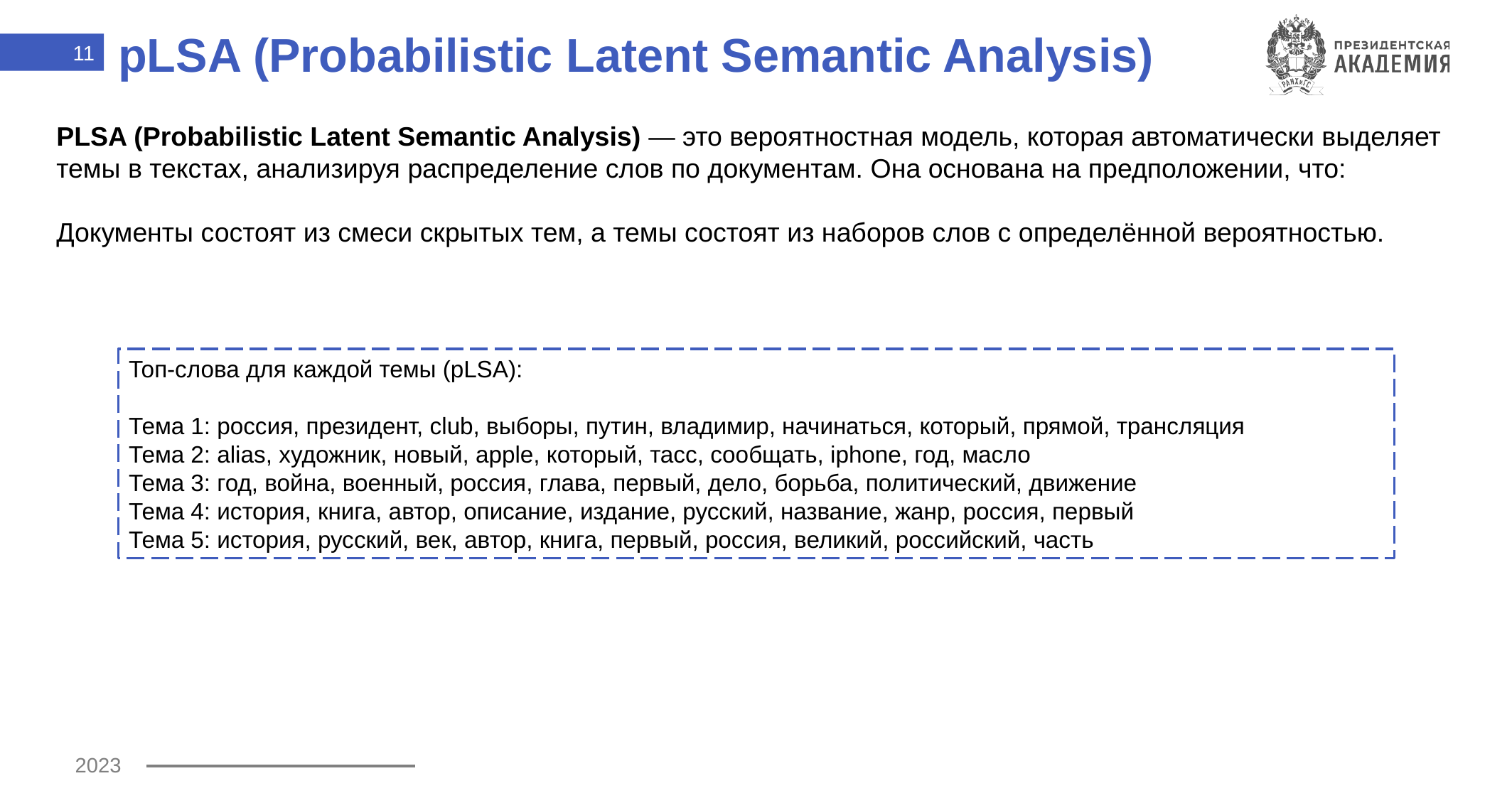

11
# pLSA (Probabilistic Latent Semantic Analysis)
PLSA (Probabilistic Latent Semantic Analysis) — это вероятностная модель, которая автоматически выделяет темы в текстах, анализируя распределение слов по документам. Она основана на предположении, что:

Документы состоят из смеси скрытых тем, а темы состоят из наборов слов с определённой вероятностью.
Топ-слова для каждой темы (pLSA):

Тема 1: россия, президент, club, выборы, путин, владимир, начинаться, который, прямой, трансляция
Тема 2: alias, художник, новый, apple, который, тасс, сообщать, iphone, год, масло
Тема 3: год, война, военный, россия, глава, первый, дело, борьба, политический, движение
Тема 4: история, книга, автор, описание, издание, русский, название, жанр, россия, первый
Тема 5: история, русский, век, автор, книга, первый, россия, великий, российский, часть